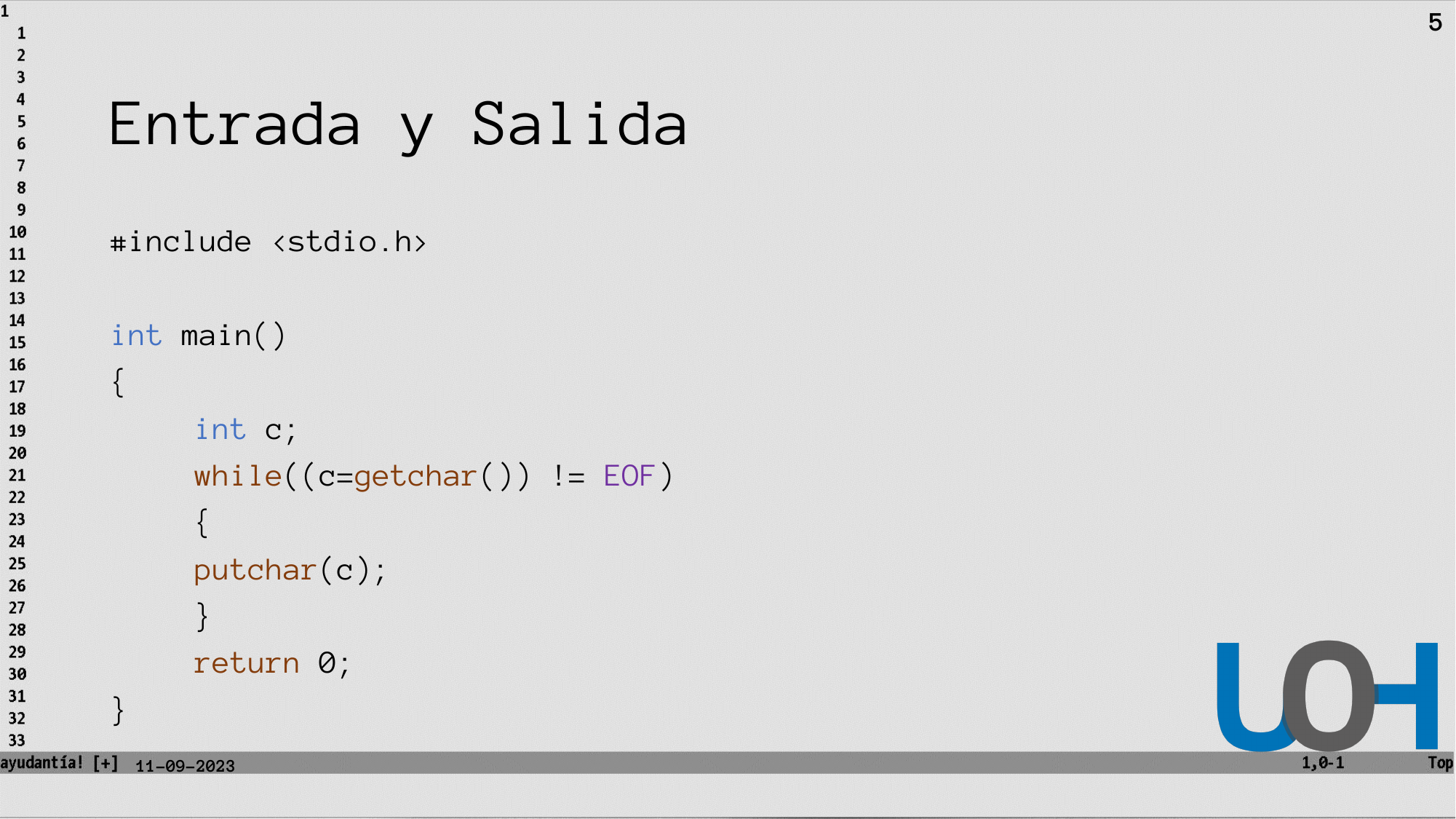

5
# Entrada y Salida
#include <stdio.h>

int main()
{
	int c;
	while((c=getchar()) != EOF)
	{
		putchar(c);
	}
	return 0;
}

11-09-2023